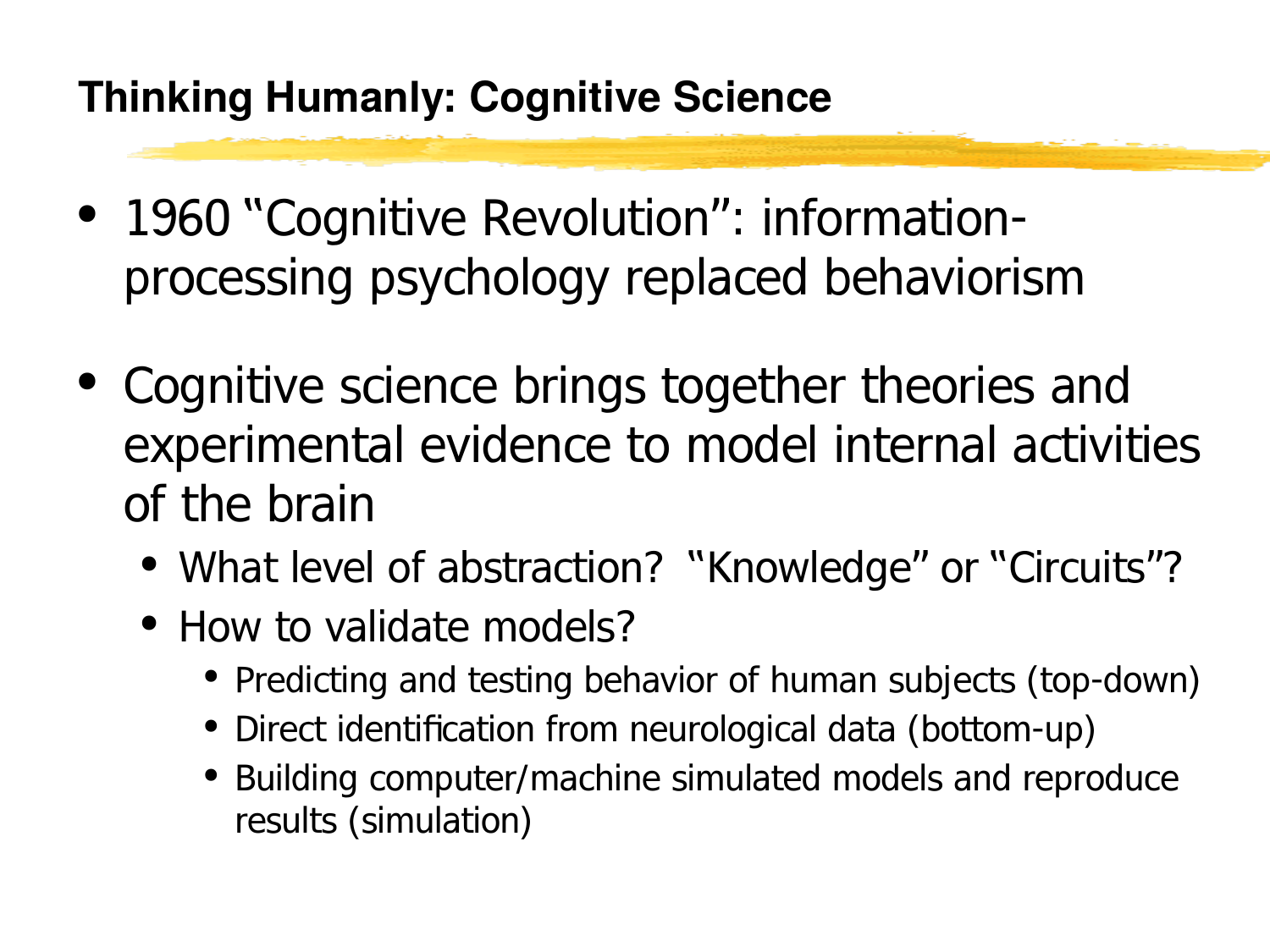

# Thinking Humanly: Cognitive Science
1960 “Cognitive Revolution”: information-processing psychology replaced behaviorism

Cognitive science brings together theories and experimental evidence to model internal activities of the brain
What level of abstraction?  “Knowledge” or “Circuits”?
How to validate models?
Predicting and testing behavior of human subjects (top-down)
Direct identification from neurological data (bottom-up)
Building computer/machine simulated models and reproduce results (simulation)